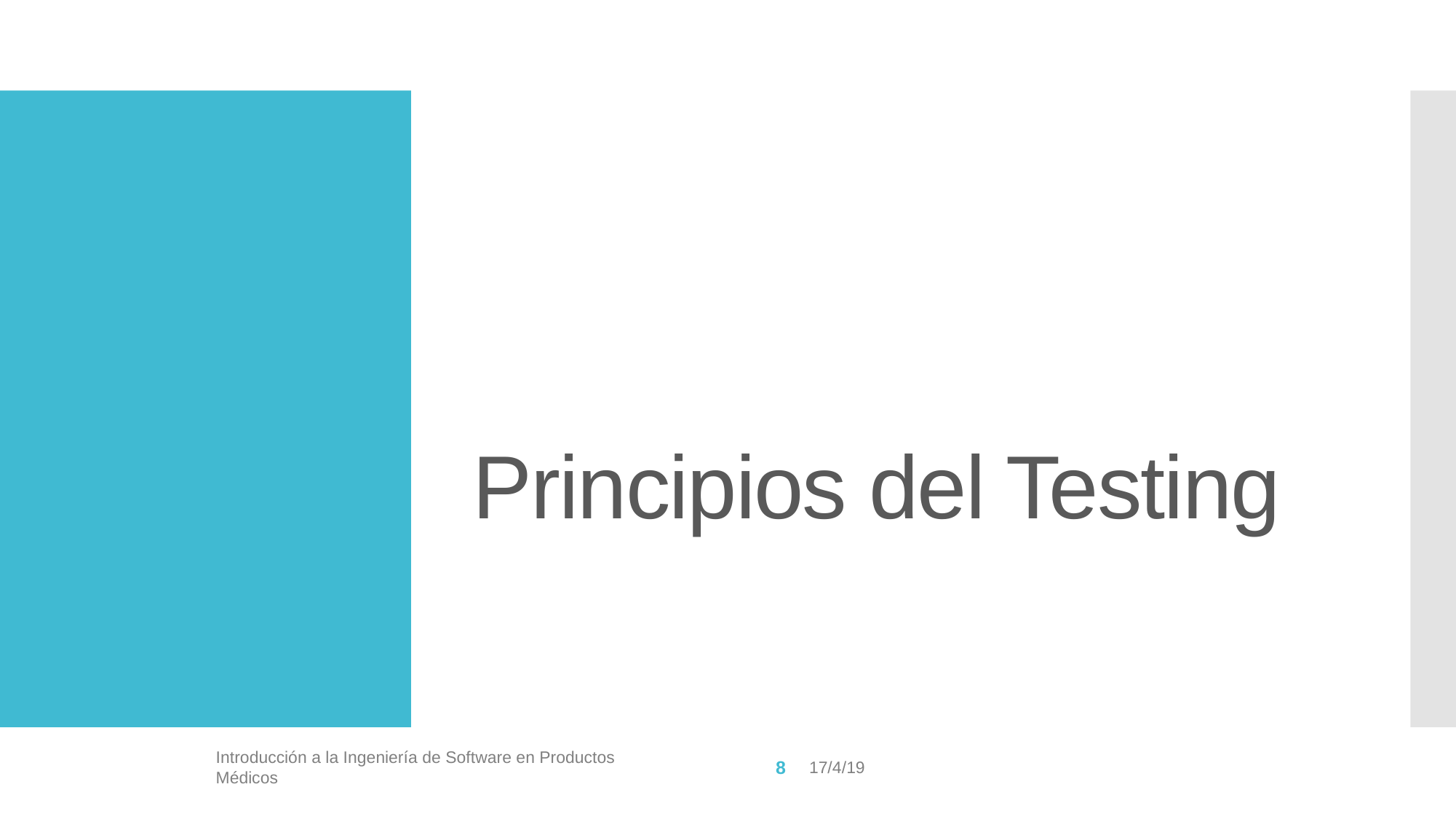

# Principios del Testing

8
Introducción a la Ingeniería de Software en Productos Médicos
17/4/19